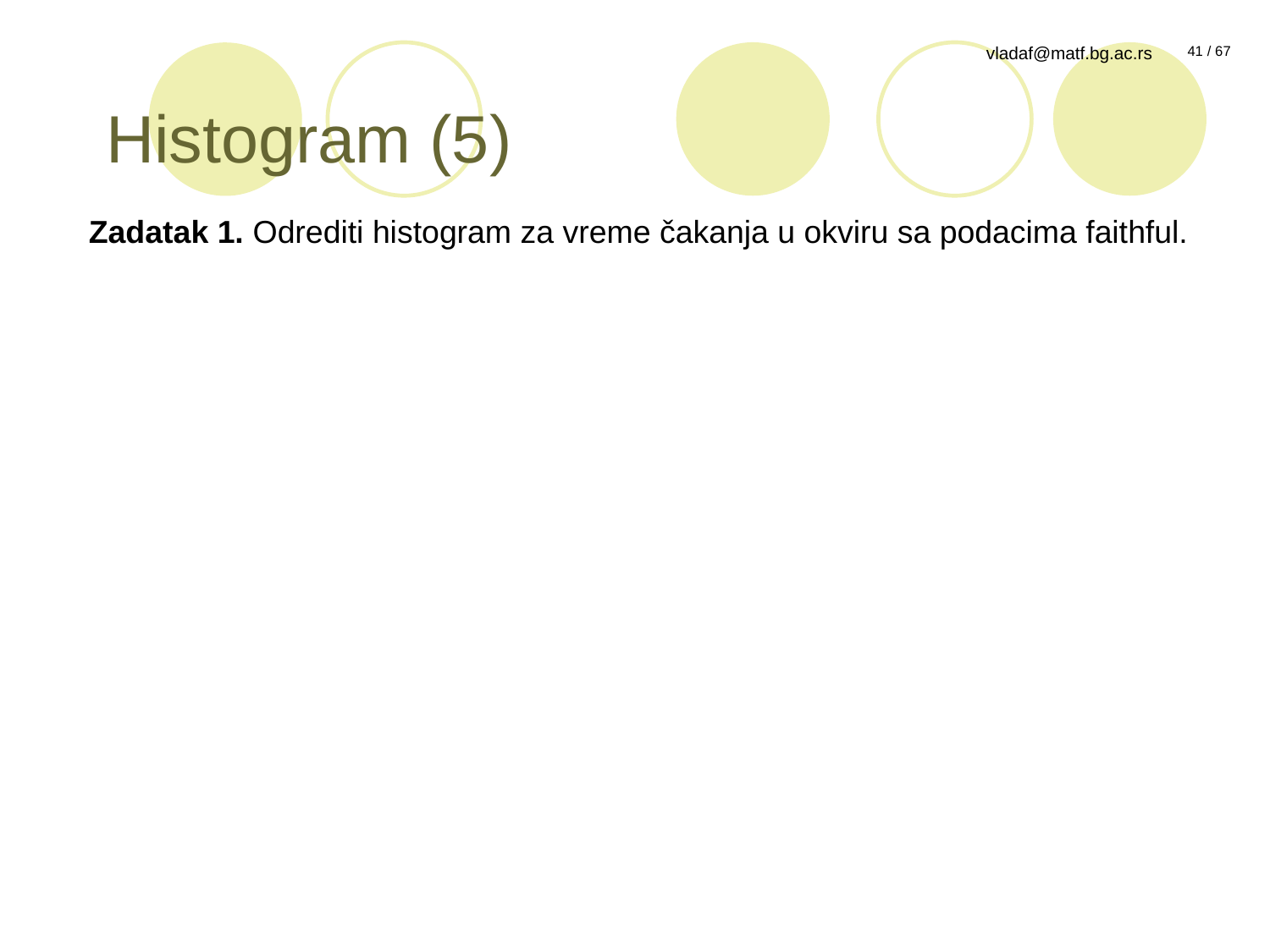

# Histogram (5)
Zadatak 1. Odrediti histogram za vreme čakanja u okviru sa podacima faithful.